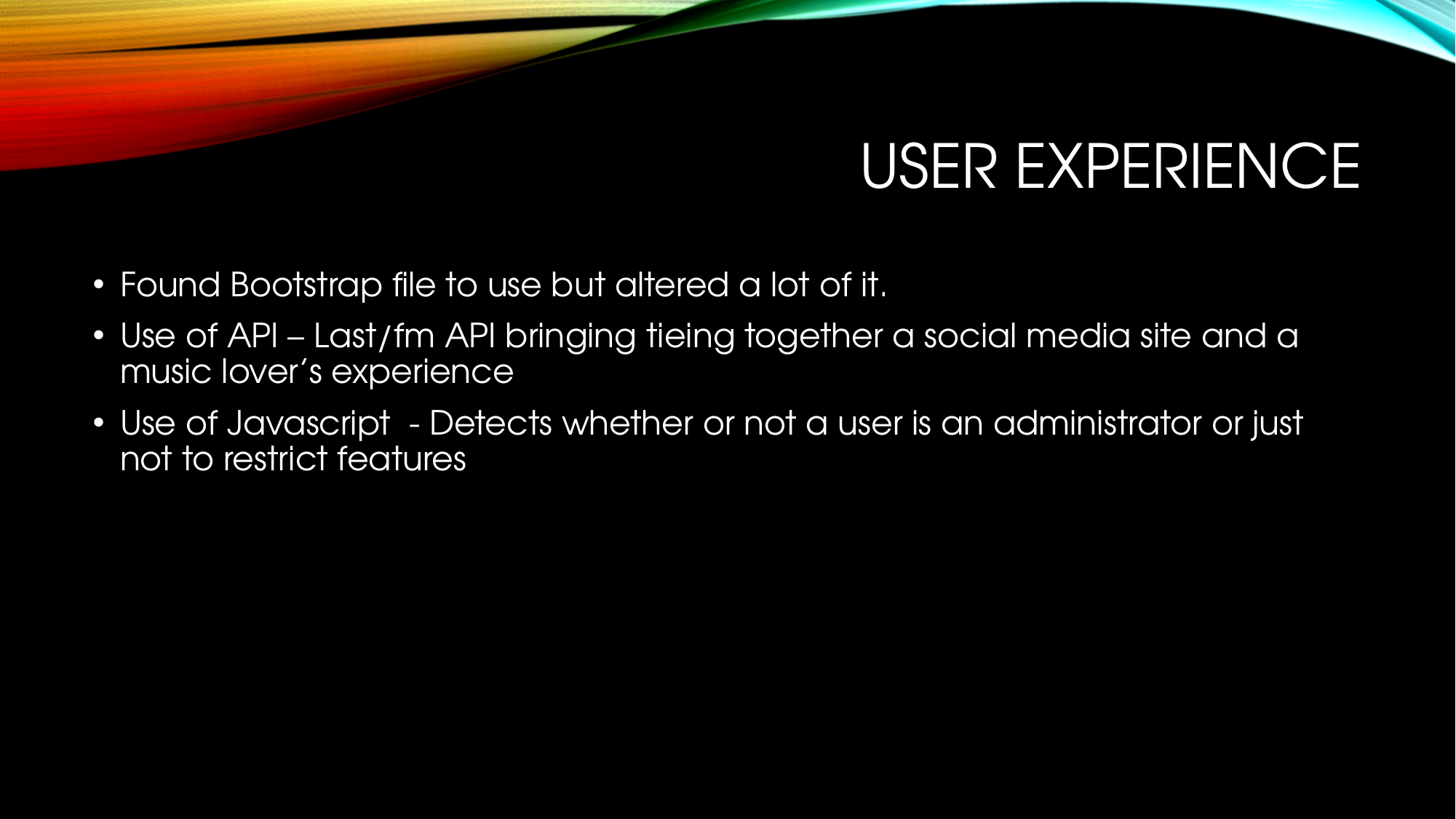

# User experience
Found Bootstrap file to use but altered a lot of it.
Use of API – Last/fm API bringing tieing together a social media site and a music lover’s experience
Use of Javascript  - Detects whether or not a user is an administrator or just not to restrict features